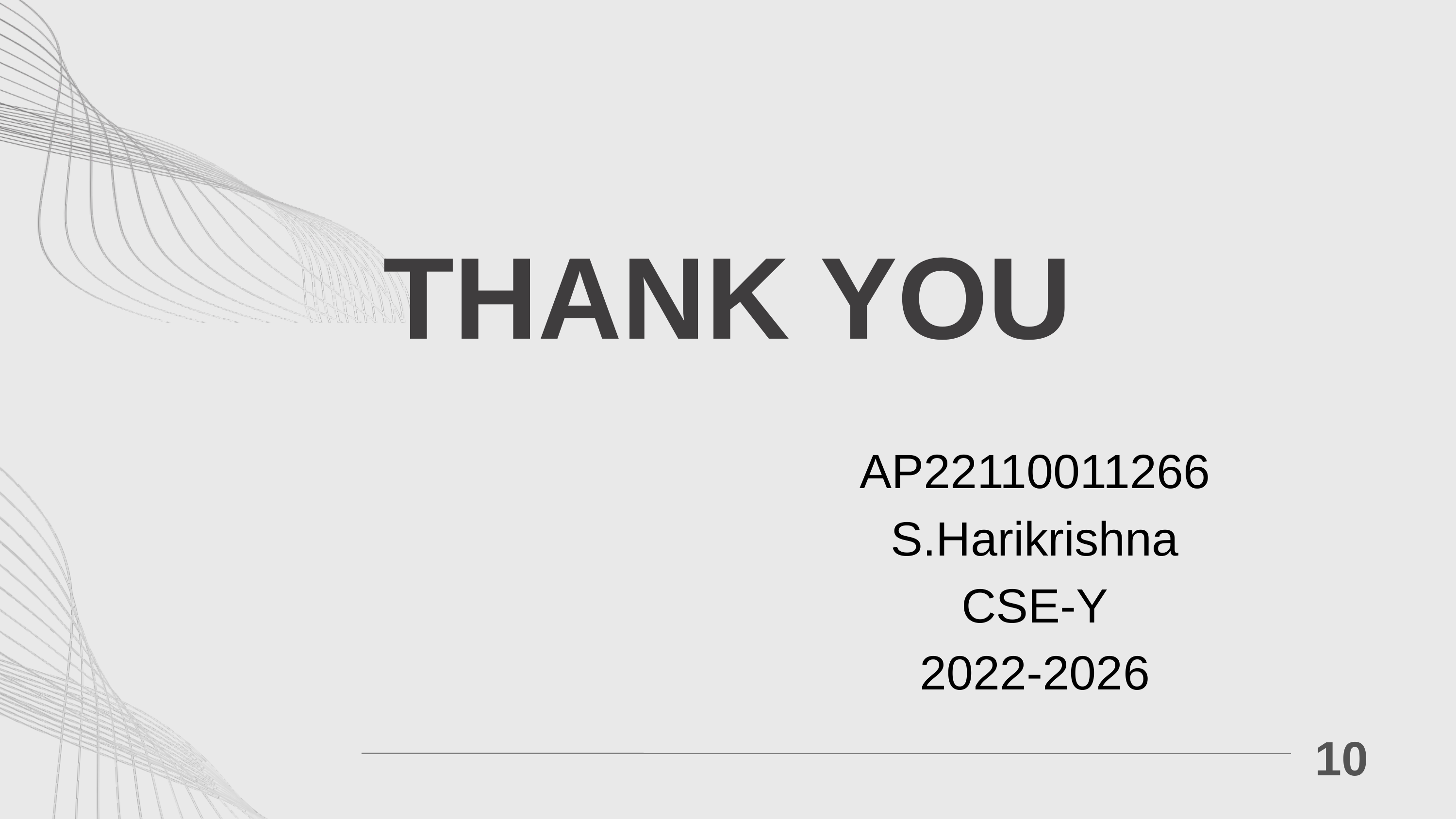

THANK YOU
AP22110011266
S.Harikrishna
CSE-Y
2022-2026

10